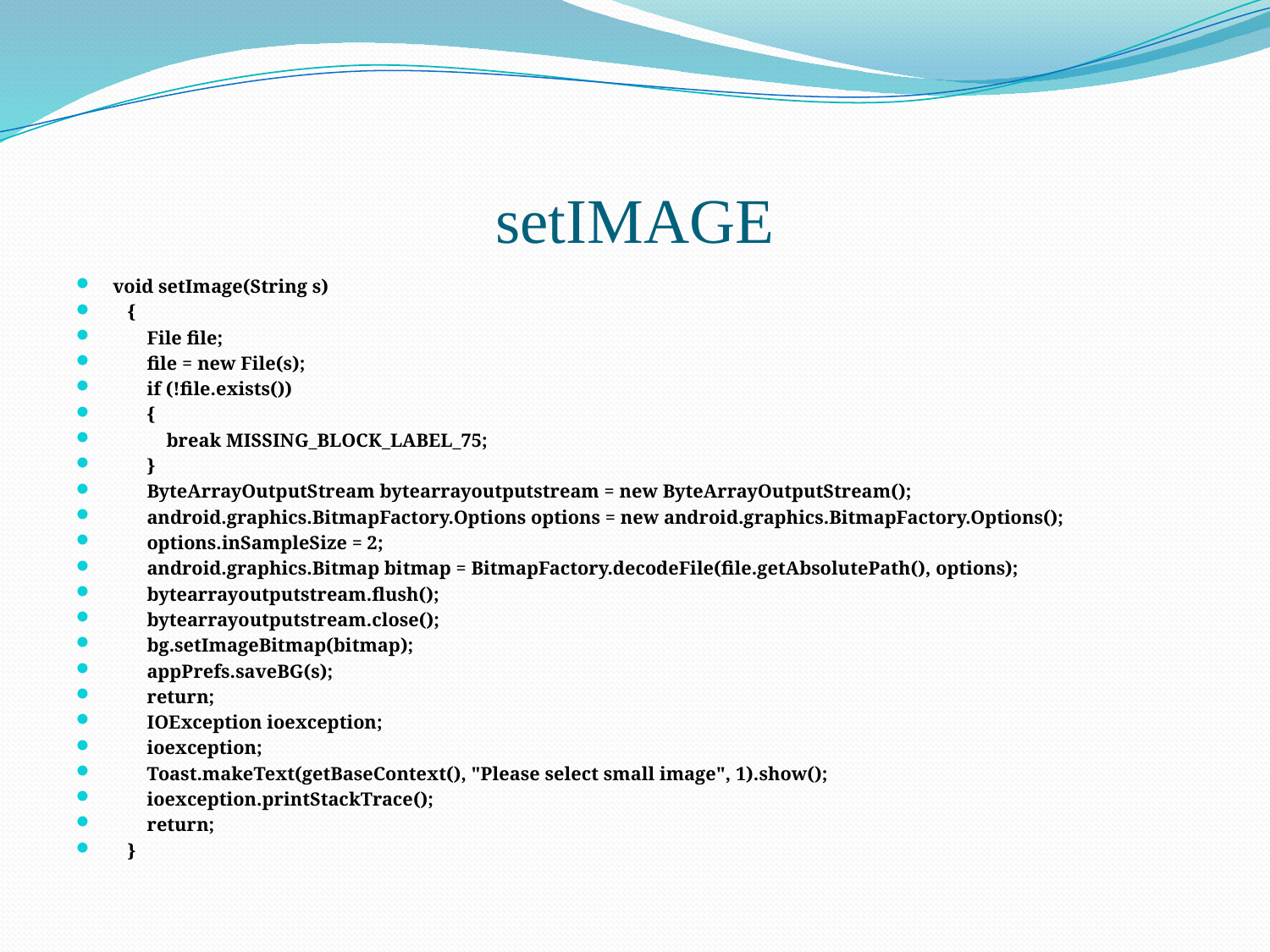

# setIMAGE
 void setImage(String s)
    {
        File file;
        file = new File(s);
        if (!file.exists())
        {
            break MISSING_BLOCK_LABEL_75;
        }
        ByteArrayOutputStream bytearrayoutputstream = new ByteArrayOutputStream();
        android.graphics.BitmapFactory.Options options = new android.graphics.BitmapFactory.Options();
        options.inSampleSize = 2;
        android.graphics.Bitmap bitmap = BitmapFactory.decodeFile(file.getAbsolutePath(), options);
        bytearrayoutputstream.flush();
        bytearrayoutputstream.close();
        bg.setImageBitmap(bitmap);
        appPrefs.saveBG(s);
        return;
        IOException ioexception;
        ioexception;
        Toast.makeText(getBaseContext(), "Please select small image", 1).show();
        ioexception.printStackTrace();
        return;
    }